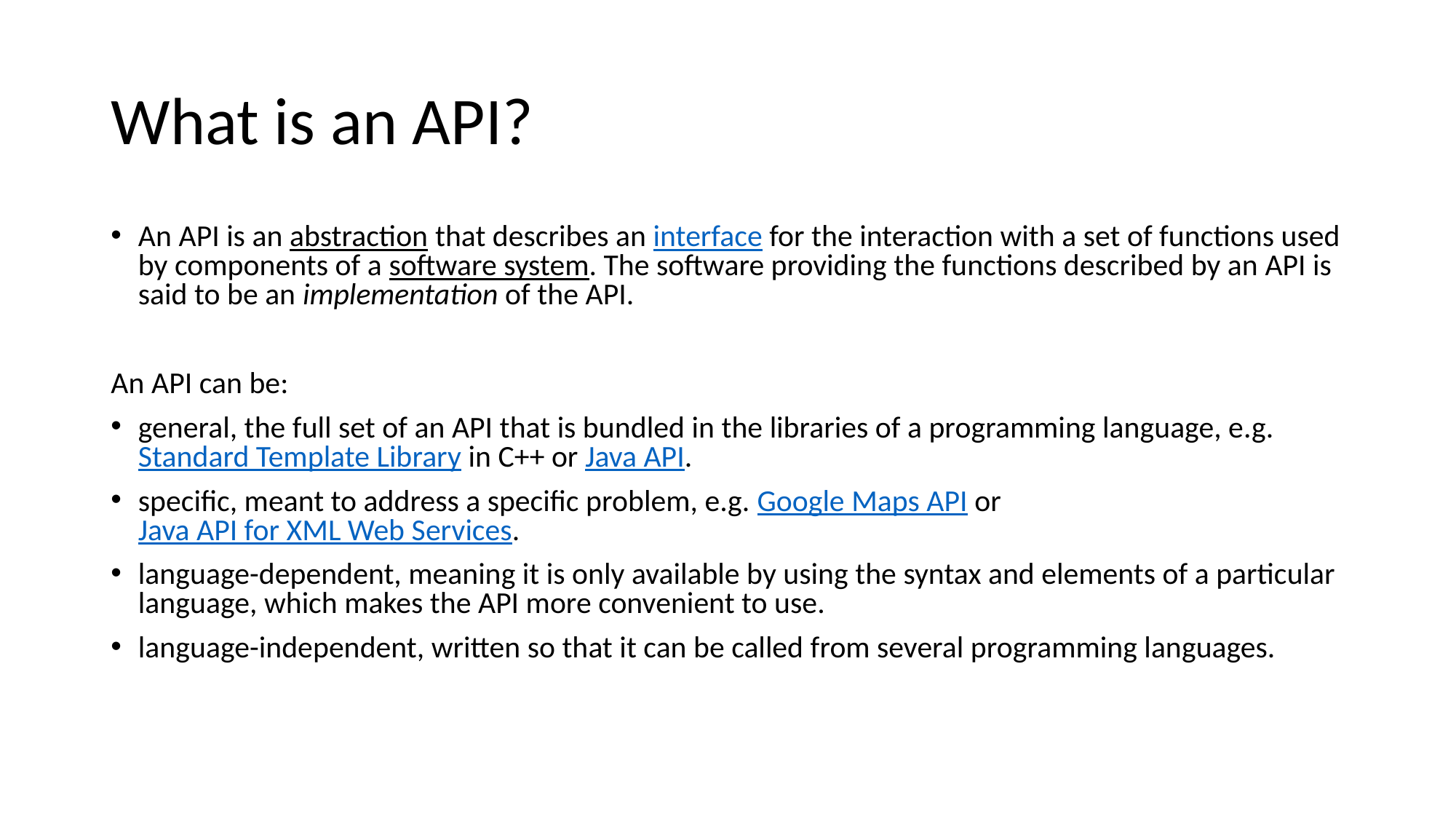

# What is an API?
An API is an abstraction that describes an interface for the interaction with a set of functions used by components of a software system. The software providing the functions described by an API is said to be an implementation of the API.

An API can be:
general, the full set of an API that is bundled in the libraries of a programming language, e.g. Standard Template Library in C++ or Java API.
specific, meant to address a specific problem, e.g. Google Maps API or Java API for XML Web Services.
language-dependent, meaning it is only available by using the syntax and elements of a particular language, which makes the API more convenient to use.
language-independent, written so that it can be called from several programming languages.